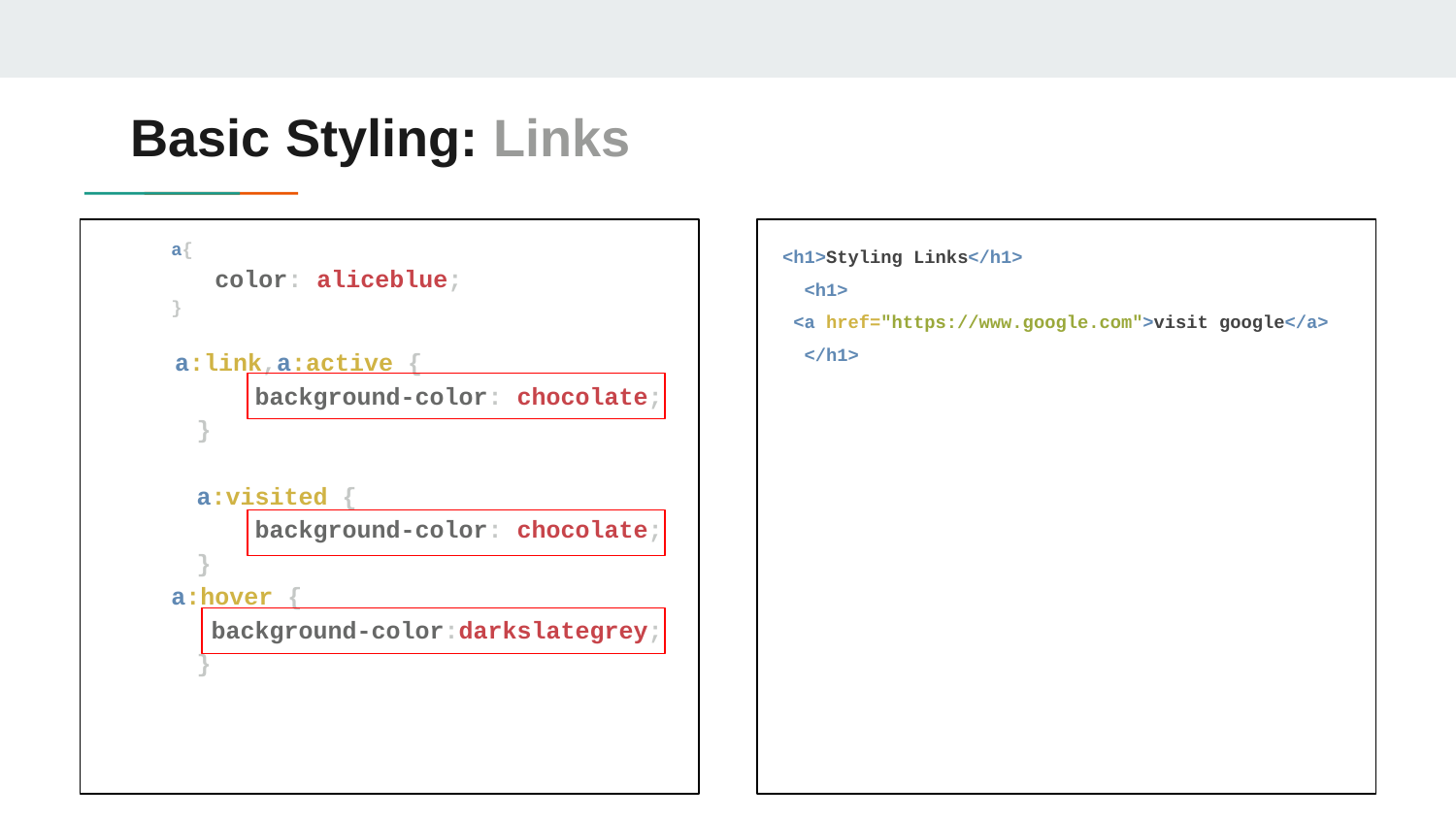

# Basic Styling: Links
       a{
           color: aliceblue;
       }

       a:link,a:active {
           background-color: chocolate;
       }

       a:visited {
           background-color: chocolate;
       }
       a:hover {
   background-color:darkslategrey;
       }

 <h1>Styling Links</h1>
   <h1>
  <a href="https://www.google.com">visit google</a>
   </h1>